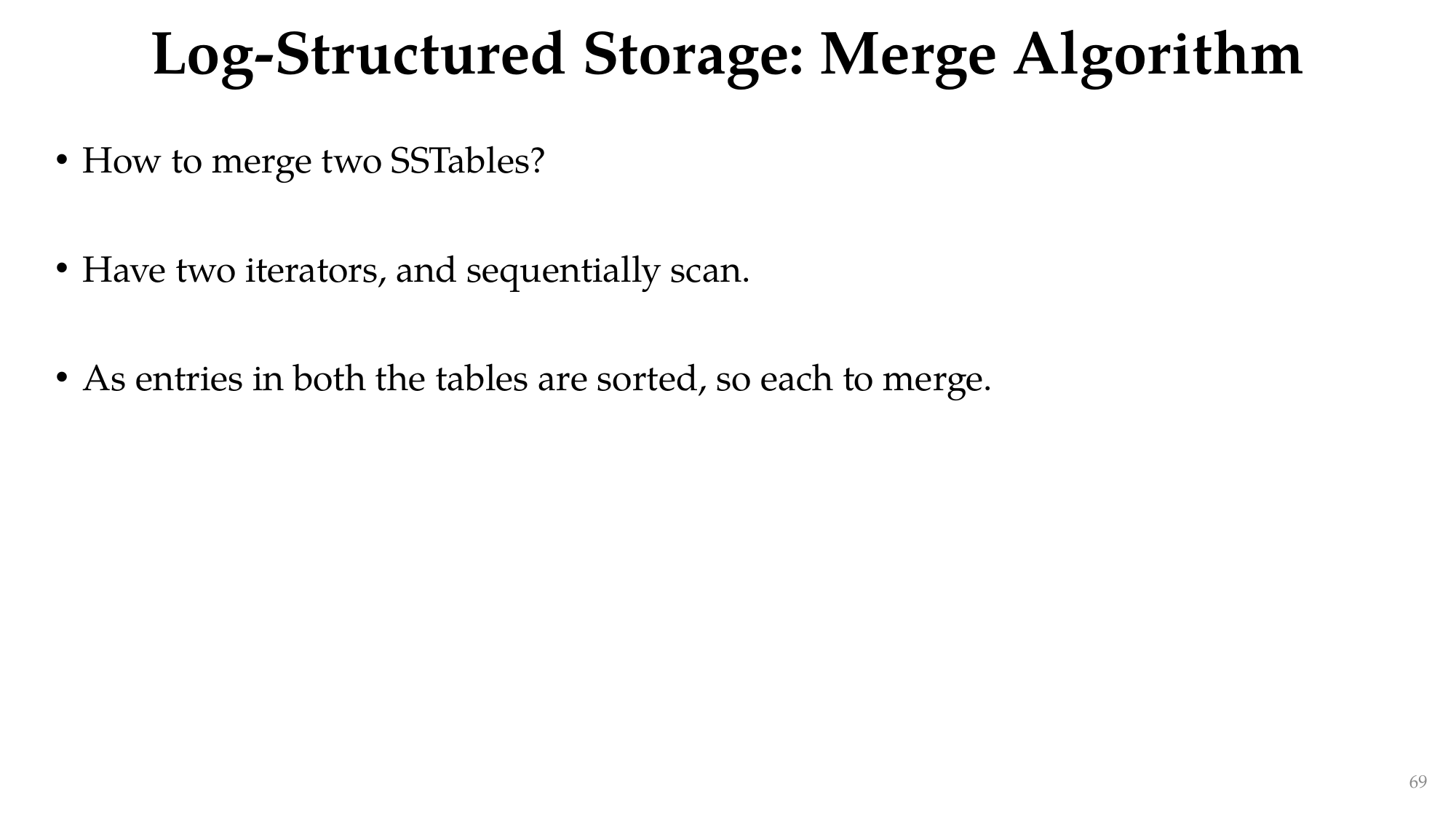

Log-Structured Storage: Merge Algorithm
How to merge two SSTables?

Have two iterators, and sequentially scan.

As entries in both the tables are sorted, so each to merge.

69